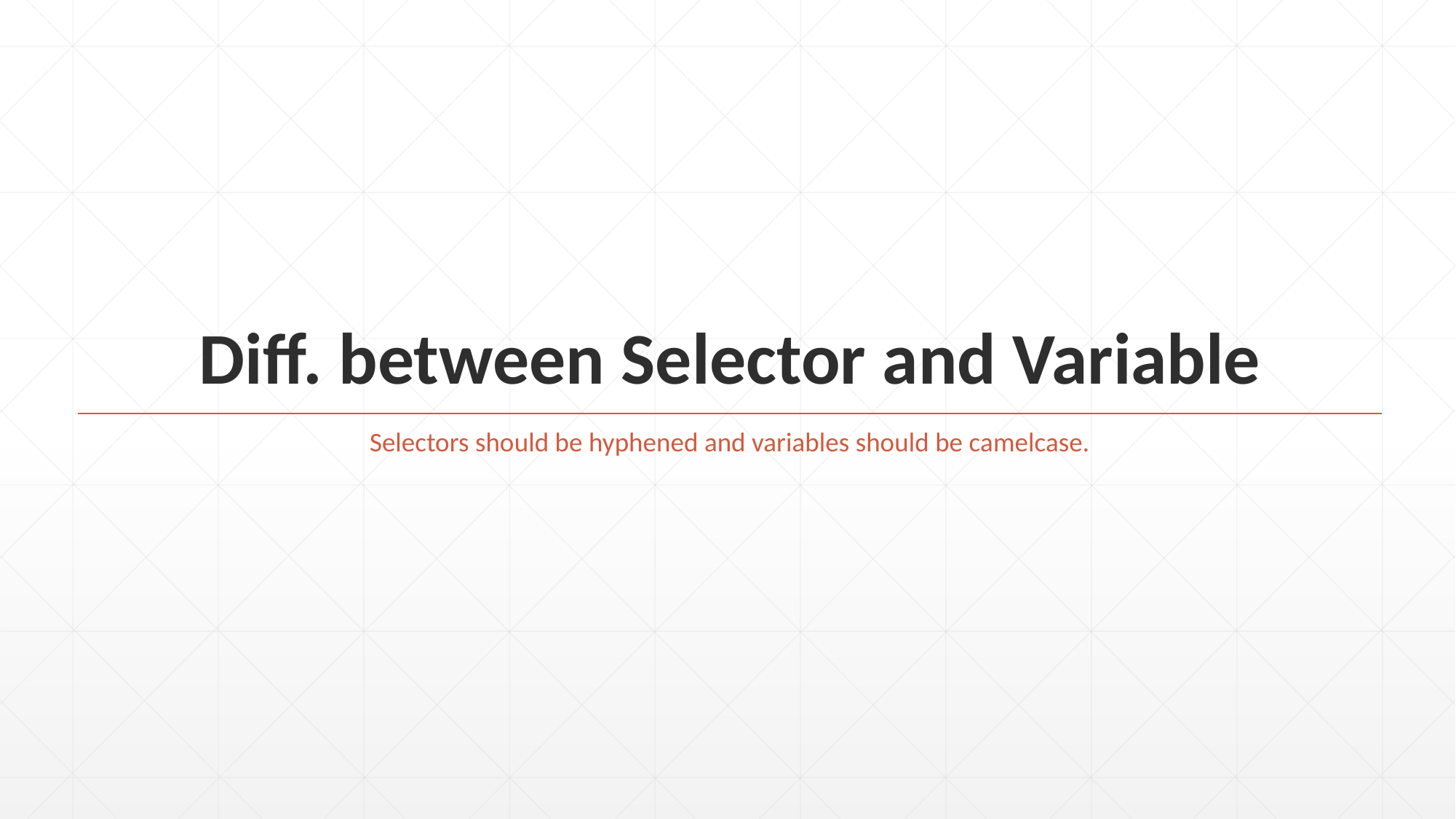

# Diff. between Selector and Variable
Selectors should be hyphened and variables should be camelcase.